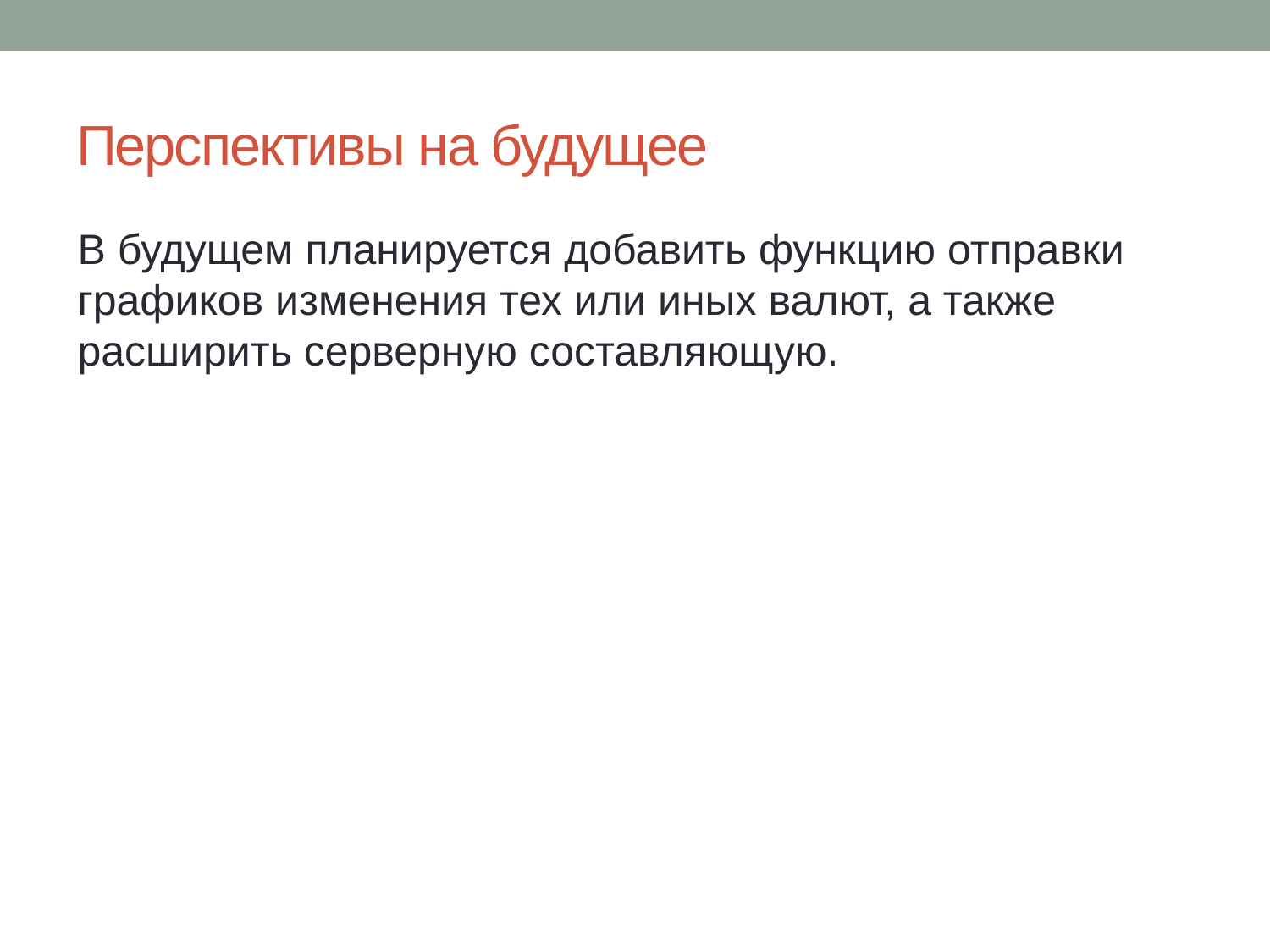

# Перспективы на будущее
В будущем планируется добавить функцию отправки графиков изменения тех или иных валют, а также расширить серверную составляющую.